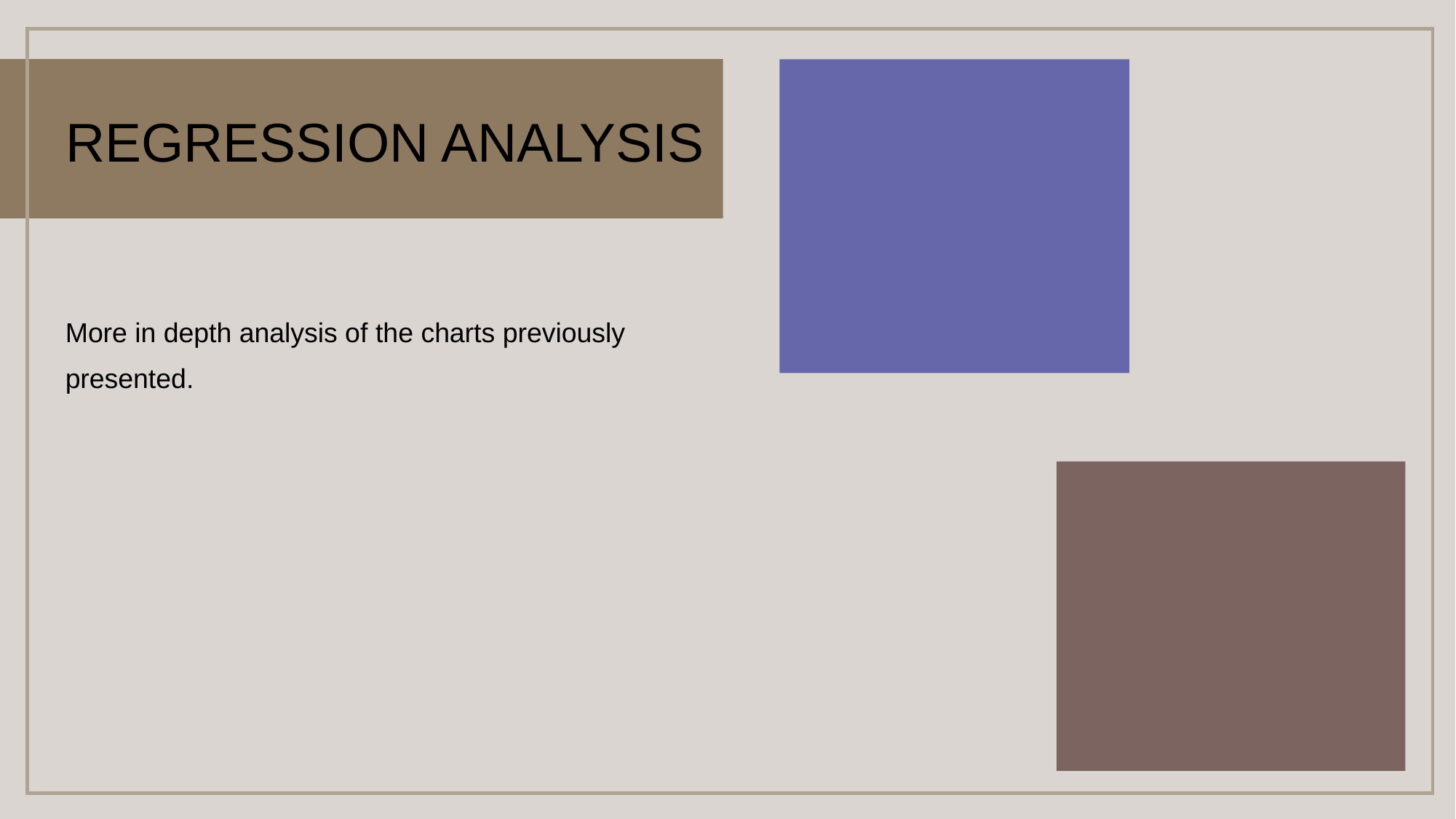

# Regression analysis

More in depth analysis of the charts previously presented.